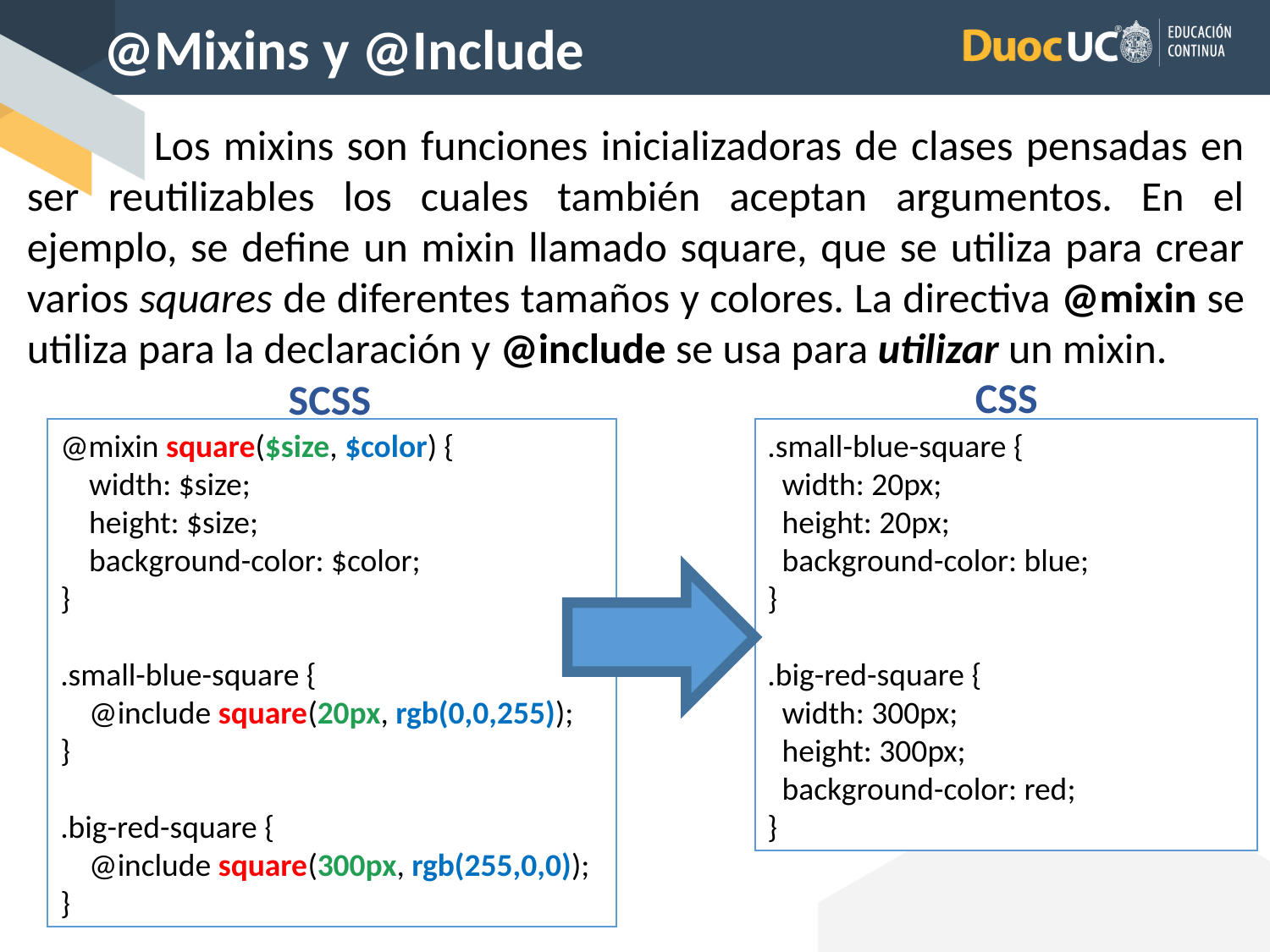

@Mixins y @Include
	Los mixins son funciones inicializadoras de clases pensadas en ser reutilizables los cuales también aceptan argumentos. En el ejemplo, se define un mixin llamado square, que se utiliza para crear varios squares de diferentes tamaños y colores. La directiva @mixin se utiliza para la declaración y @include se usa para utilizar un mixin.
CSS
.small-blue-square {
  width: 20px;
  height: 20px;
  background-color: blue;
}

.big-red-square {
  width: 300px;
  height: 300px;
  background-color: red;
}
SCSS
@mixin square($size, $color) {
    width: $size;
    height: $size;
    background-color: $color;
}

.small-blue-square {
    @include square(20px, rgb(0,0,255));
}

.big-red-square {
    @include square(300px, rgb(255,0,0));
}